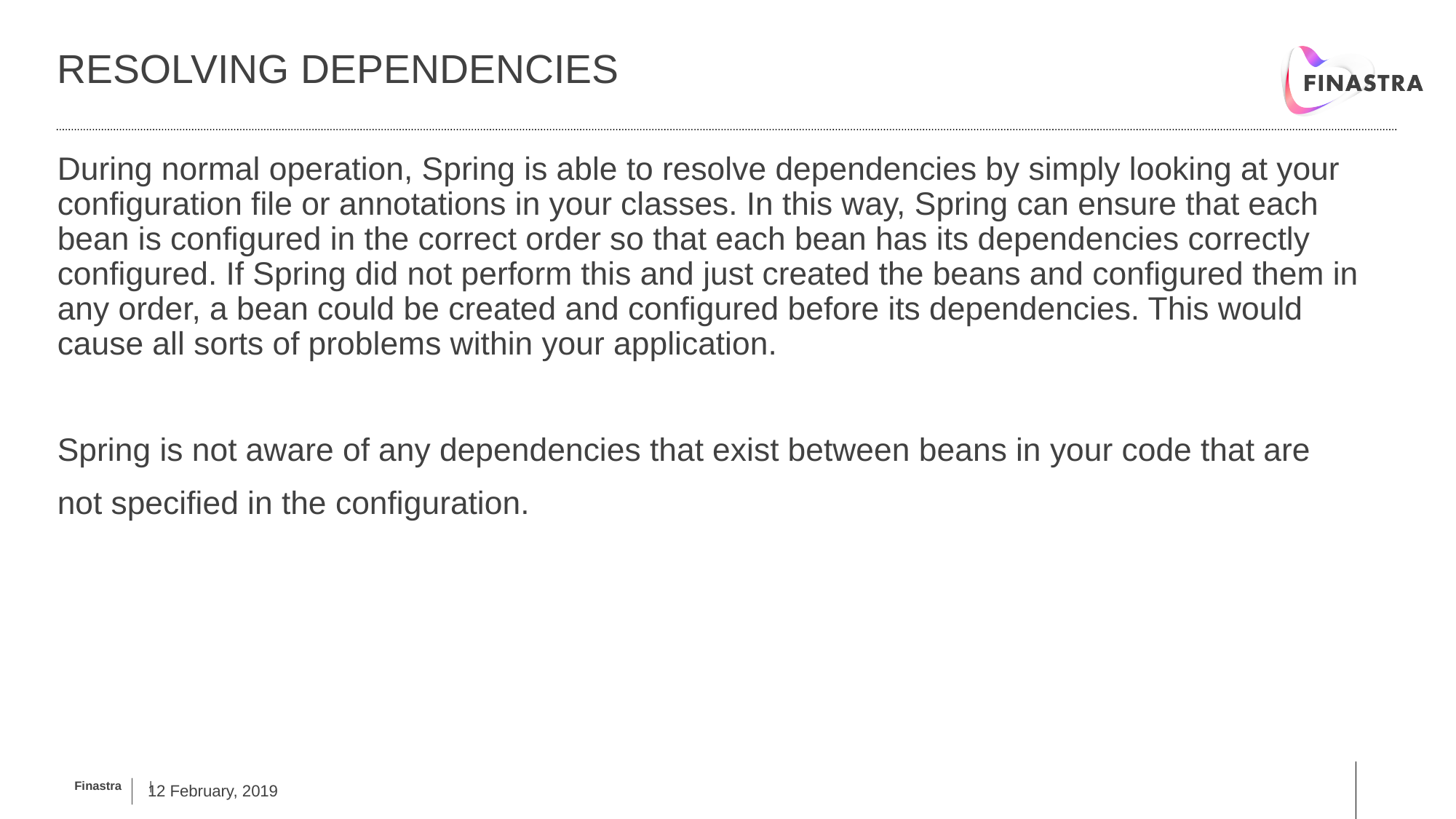

# Resolving dependencies
During normal operation, Spring is able to resolve dependencies by simply looking at your configuration file or annotations in your classes. In this way, Spring can ensure that each bean is configured in the correct order so that each bean has its dependencies correctly configured. If Spring did not perform this and just created the beans and configured them in any order, a bean could be created and configured before its dependencies. This would cause all sorts of problems within your application.

Spring is not aware of any dependencies that exist between beans in your code that are
not specified in the configuration.
12 February, 2019